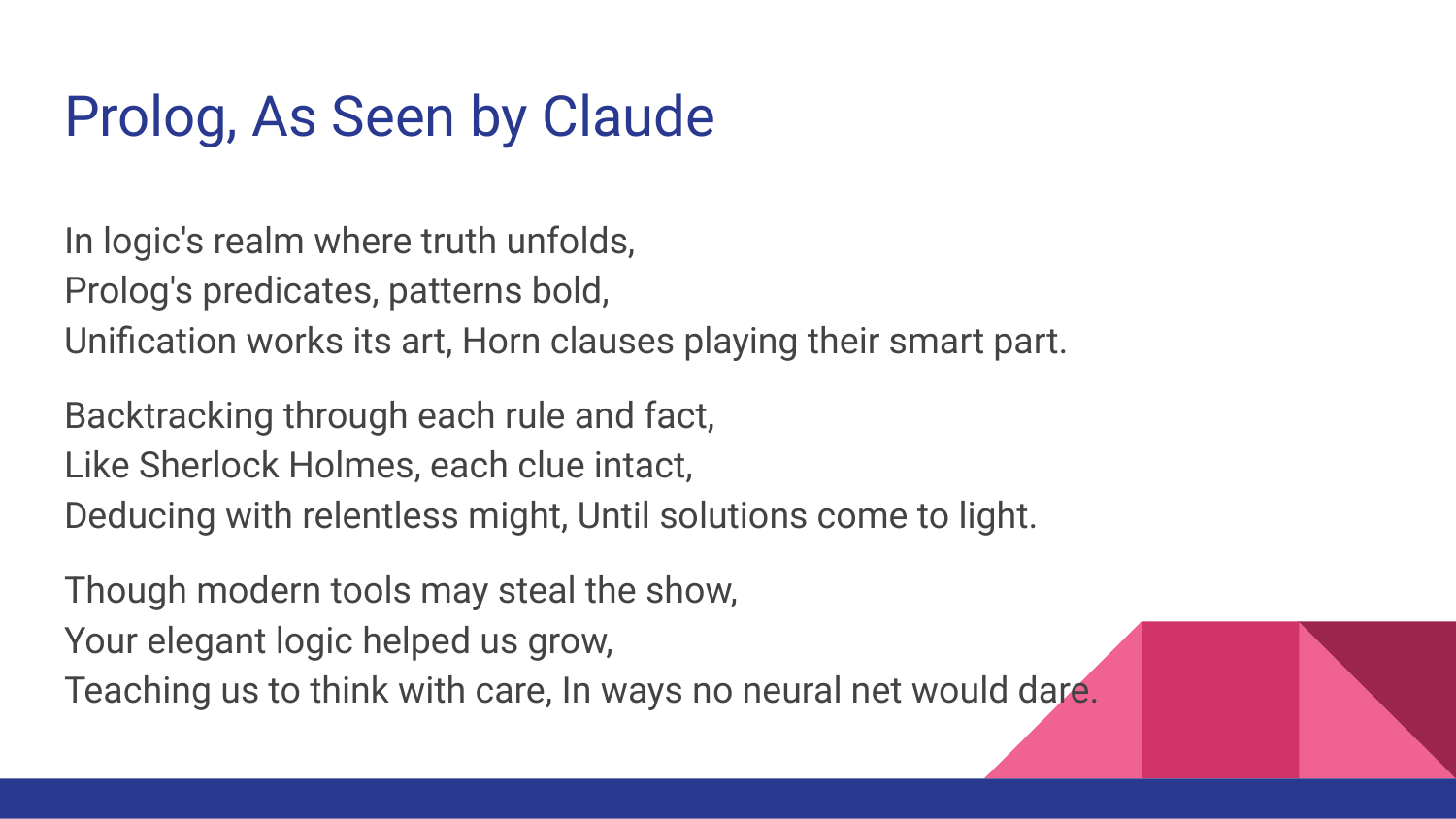

# Prolog, As Seen by Claude
In logic's realm where truth unfolds,
Prolog's predicates, patterns bold,
Unification works its art, Horn clauses playing their smart part.
Backtracking through each rule and fact,
Like Sherlock Holmes, each clue intact,
Deducing with relentless might, Until solutions come to light.
Though modern tools may steal the show,
Your elegant logic helped us grow,
Teaching us to think with care, In ways no neural net would dare.